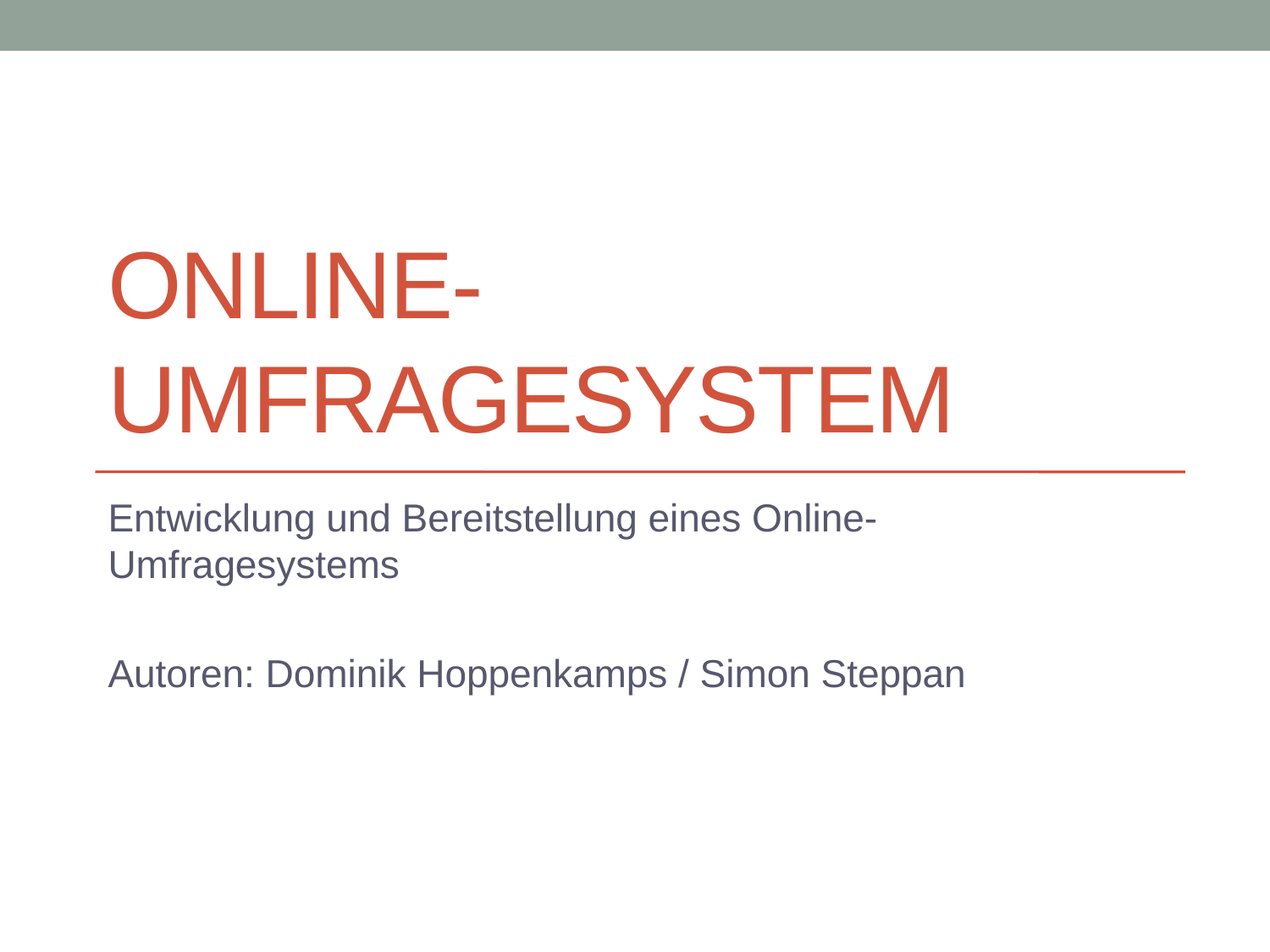

# Online-umfragesystem
Entwicklung und Bereitstellung eines Online-Umfragesystems

Autoren: Dominik Hoppenkamps / Simon Steppan